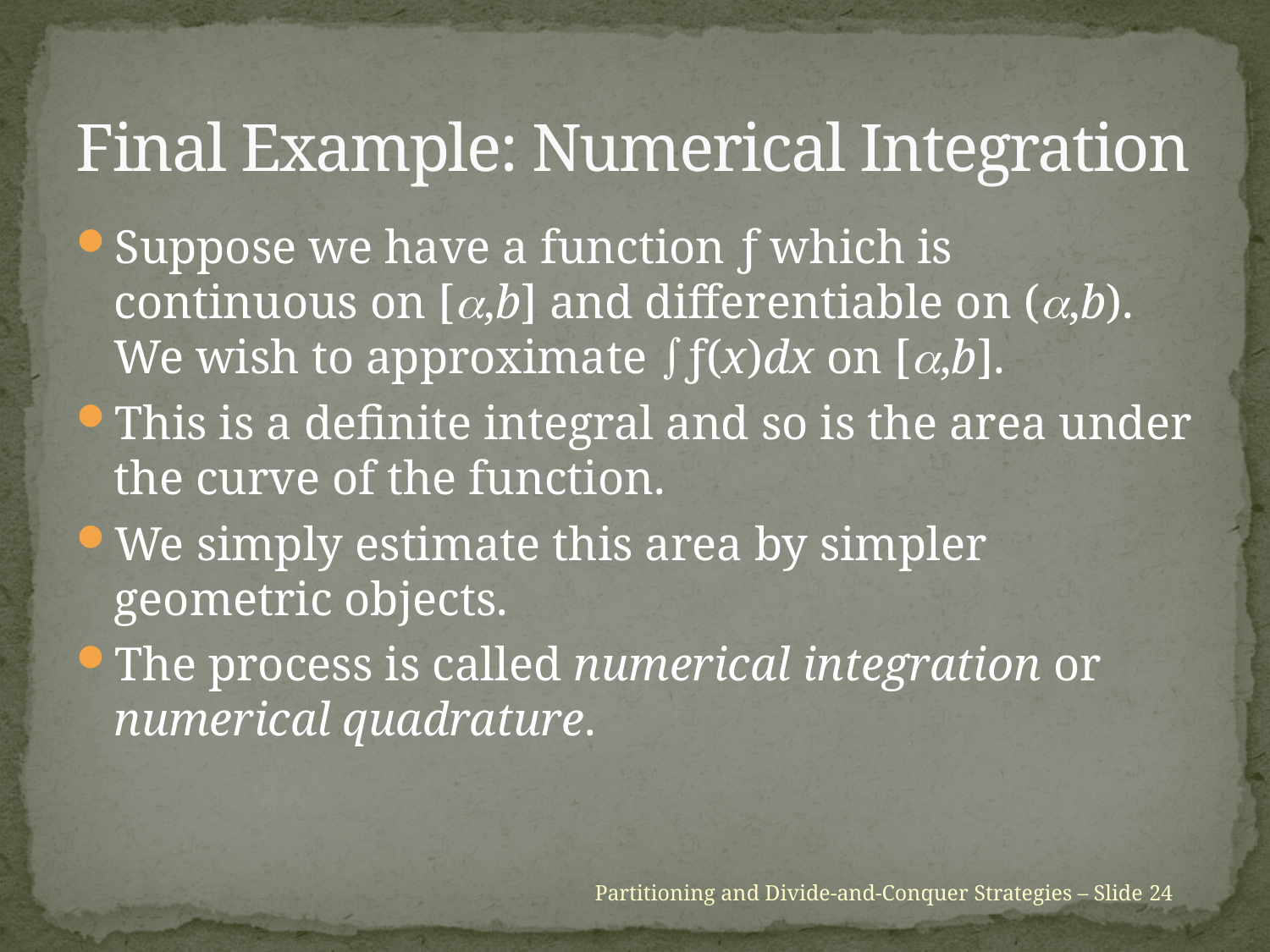

# Final Example: Numerical Integration
Suppose we have a function ƒ which is continuous on [α,b] and differentiable on (α,b). We wish to approximate ∫ƒ(x)dx on [α,b].
This is a definite integral and so is the area under the curve of the function.
We simply estimate this area by simpler geometric objects.
The process is called numerical integration or numerical quadrature.
Partitioning and Divide-and-Conquer Strategies – Slide 24